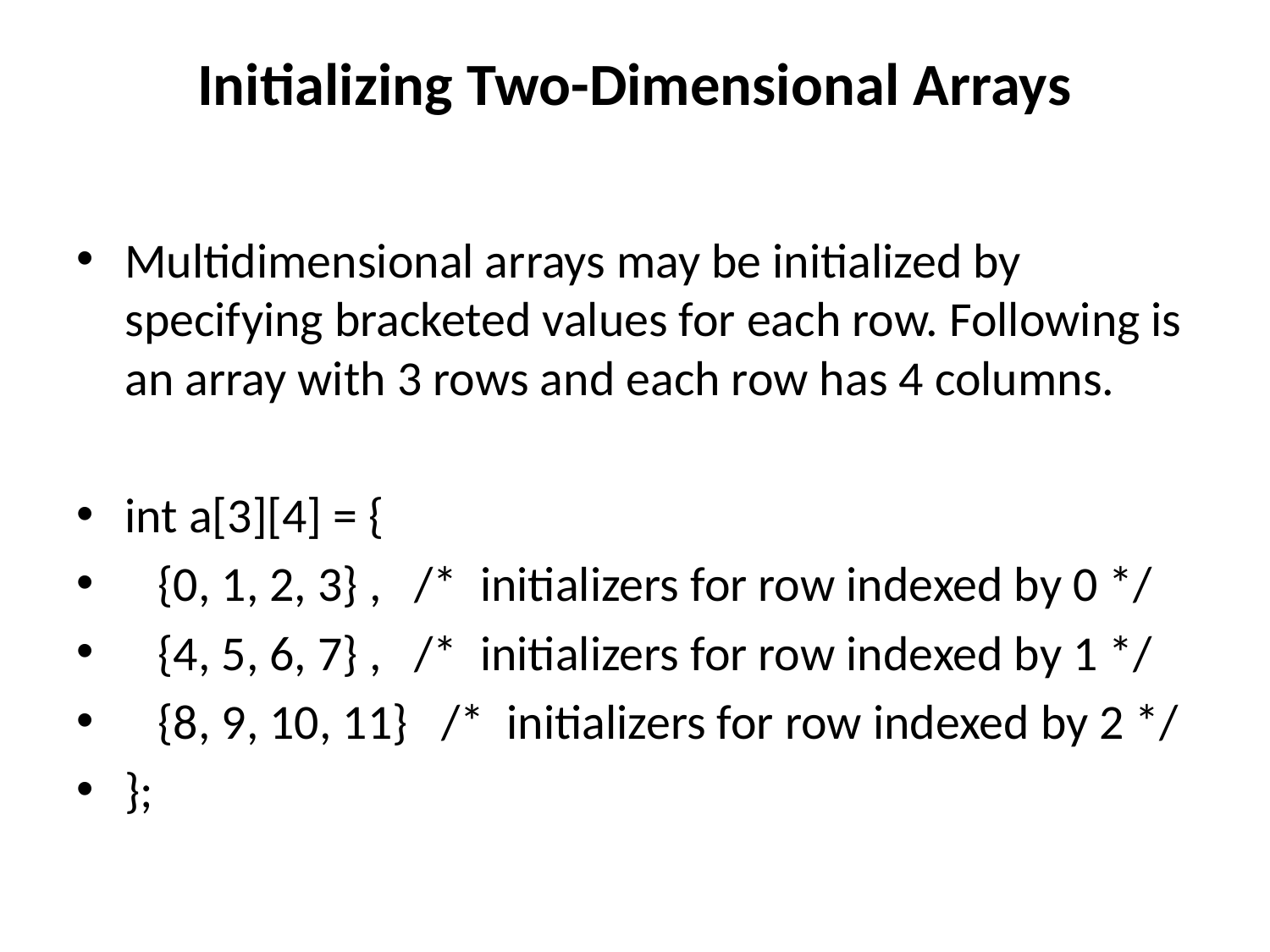

# Initializing Two-Dimensional Arrays
Multidimensional arrays may be initialized by specifying bracketed values for each row. Following is an array with 3 rows and each row has 4 columns.

int a[3][4] = {
   {0, 1, 2, 3} ,   /*  initializers for row indexed by 0 */
   {4, 5, 6, 7} ,   /*  initializers for row indexed by 1 */
   {8, 9, 10, 11}   /*  initializers for row indexed by 2 */
};